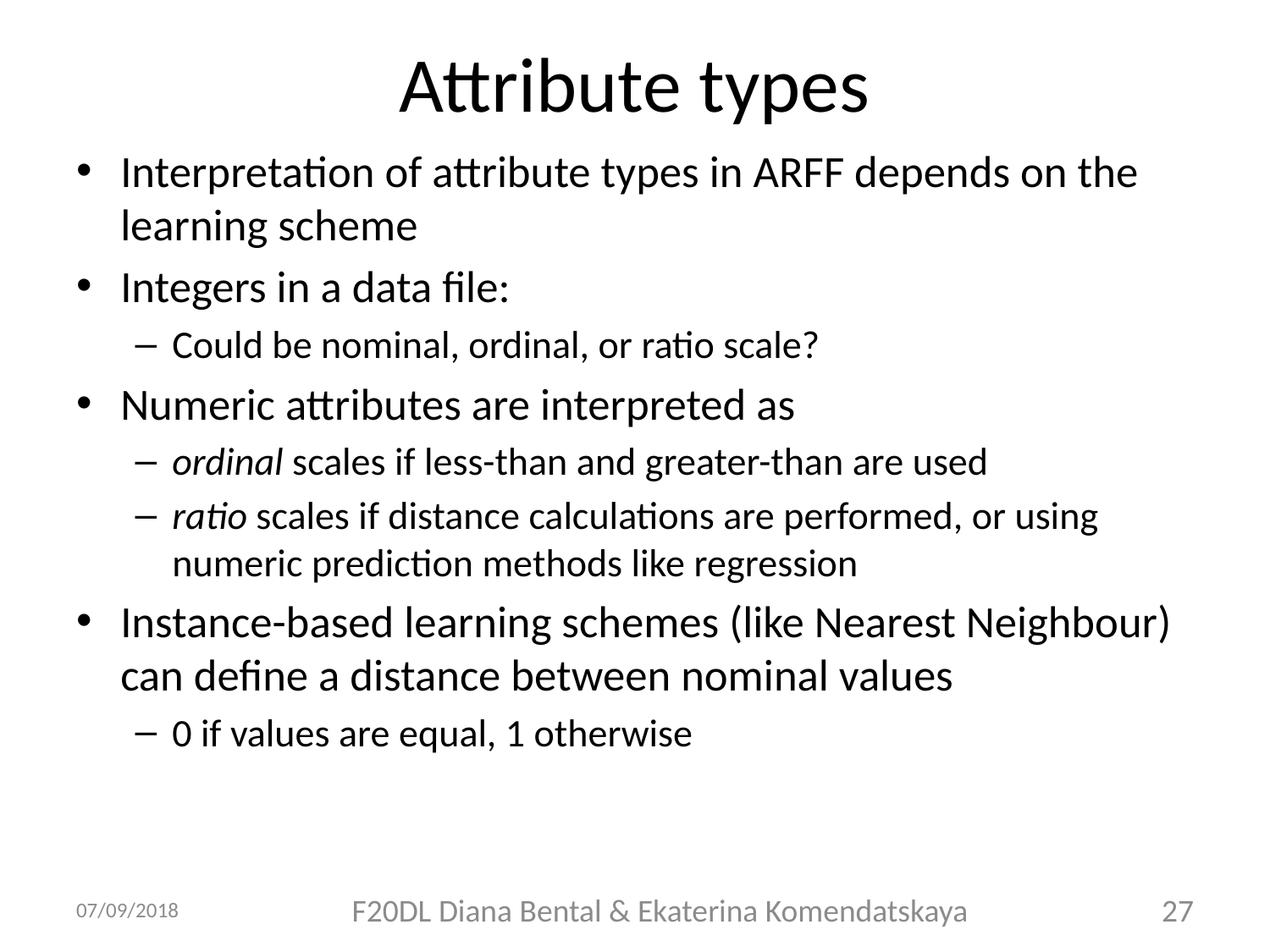

# Attribute types
Interpretation of attribute types in ARFF depends on the learning scheme
Integers in a data file:
Could be nominal, ordinal, or ratio scale?
Numeric attributes are interpreted as
ordinal scales if less-than and greater-than are used
ratio scales if distance calculations are performed, or using numeric prediction methods like regression
Instance-based learning schemes (like Nearest Neighbour) can define a distance between nominal values
0 if values are equal, 1 otherwise

07/09/2018
F20DL Diana Bental & Ekaterina Komendatskaya
27